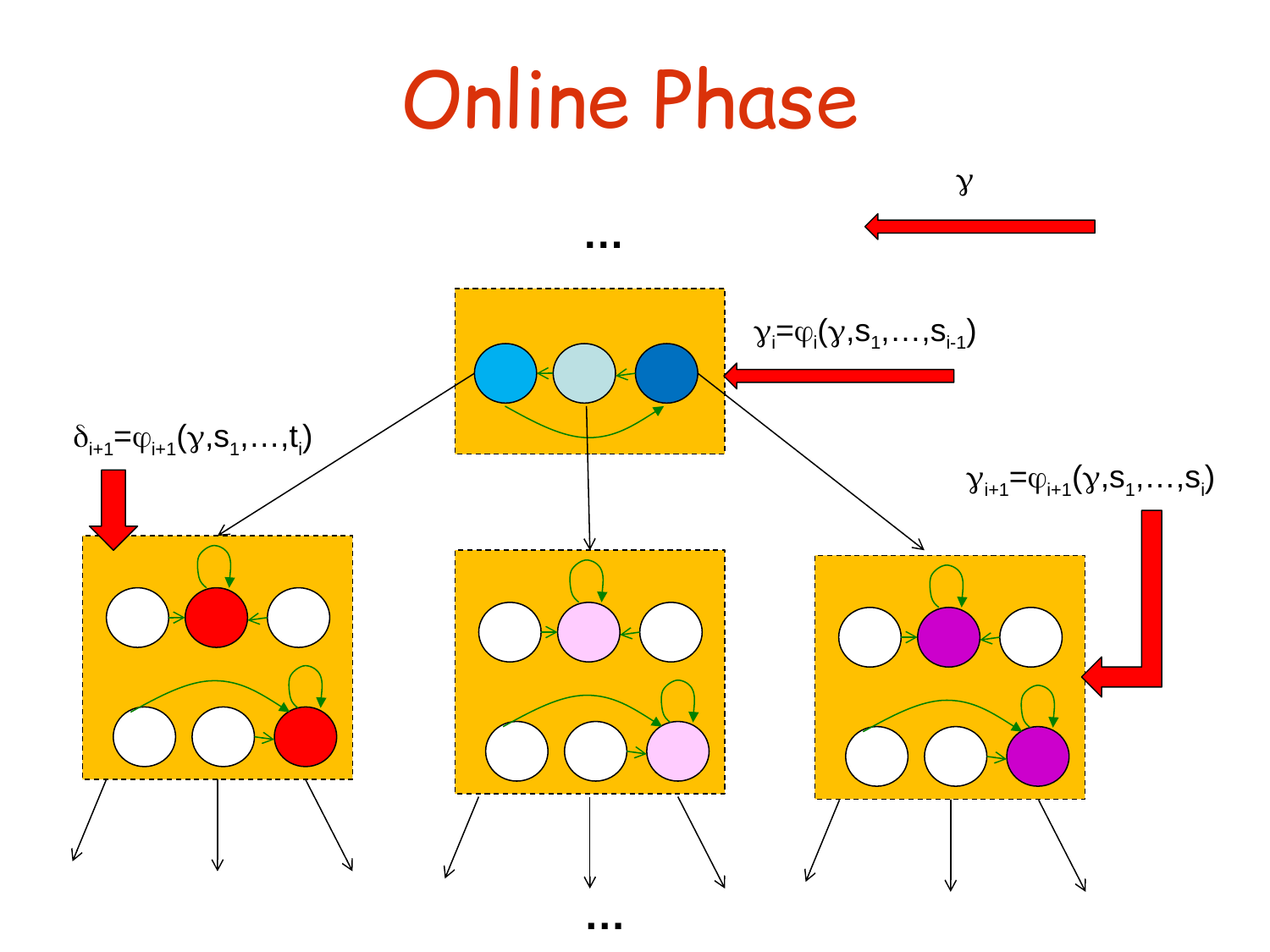

# Online Phase
γ
…

γi=ϕi(γ,s1,…,si-1)

δi+1=ϕi+1(γ,s1,…,ti)
γi+1=ϕi+1(γ,s1,…,si)

…